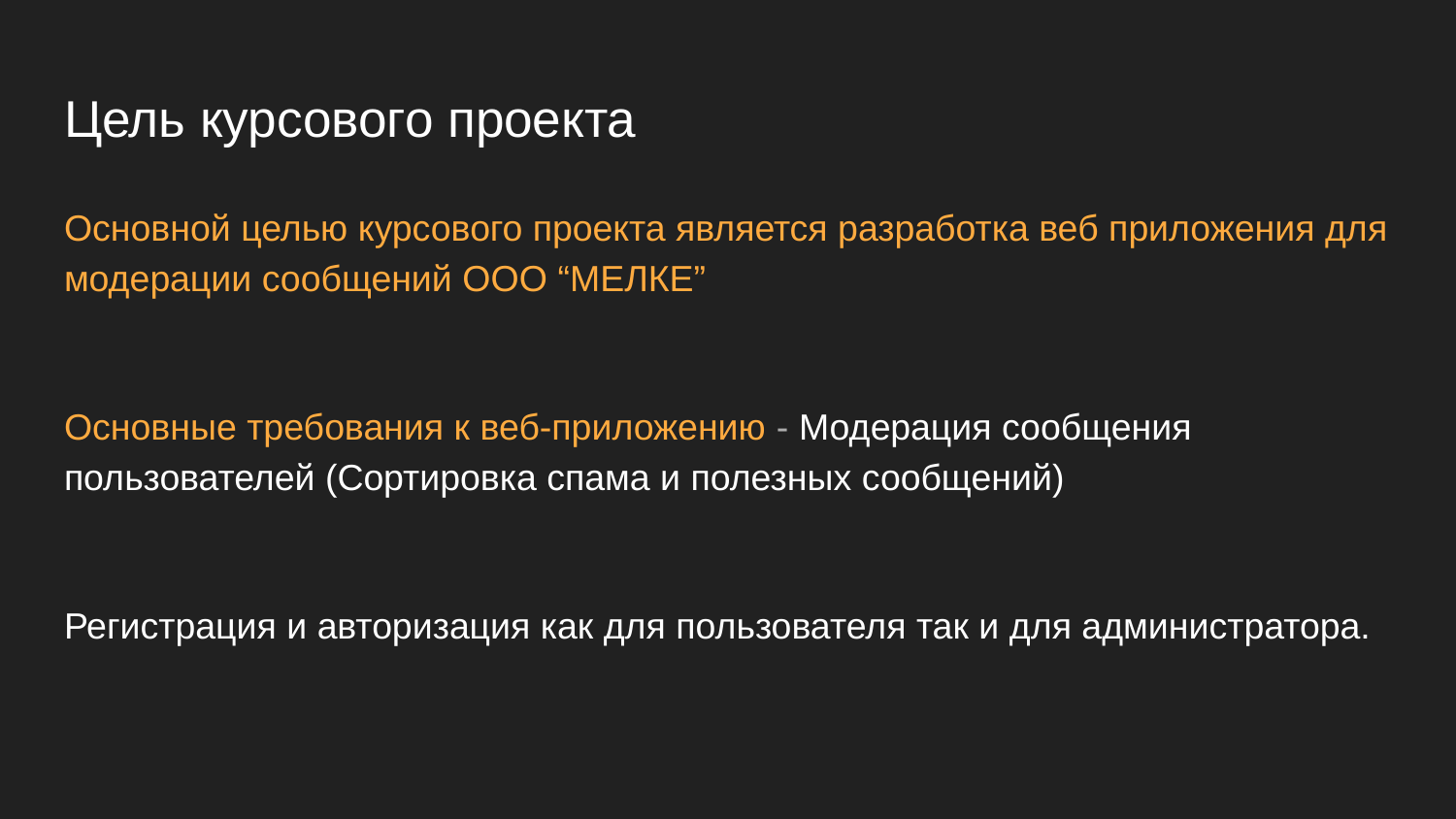

# Цель курсового проекта
Основной целью курсового проекта является разработка веб приложения для модерации сообщений ООО “МЕЛКЕ”

Основные требования к веб-приложению - Модерация сообщения пользователей (Сортировка спама и полезных сообщений)

Регистрация и авторизация как для пользователя так и для администратора.